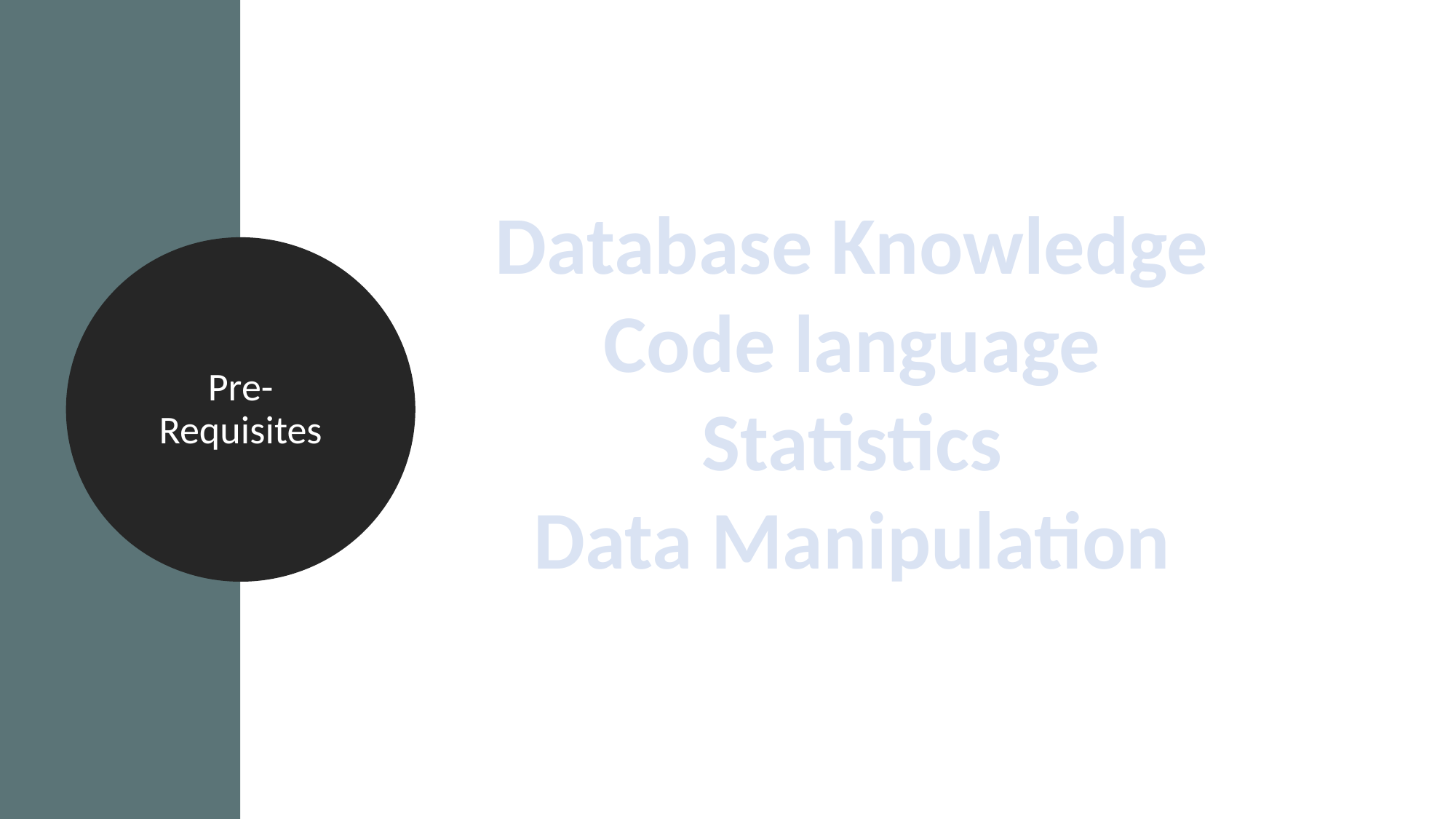

Database Knowledge
Code language
Statistics
Data Manipulation

Pre-Requisites